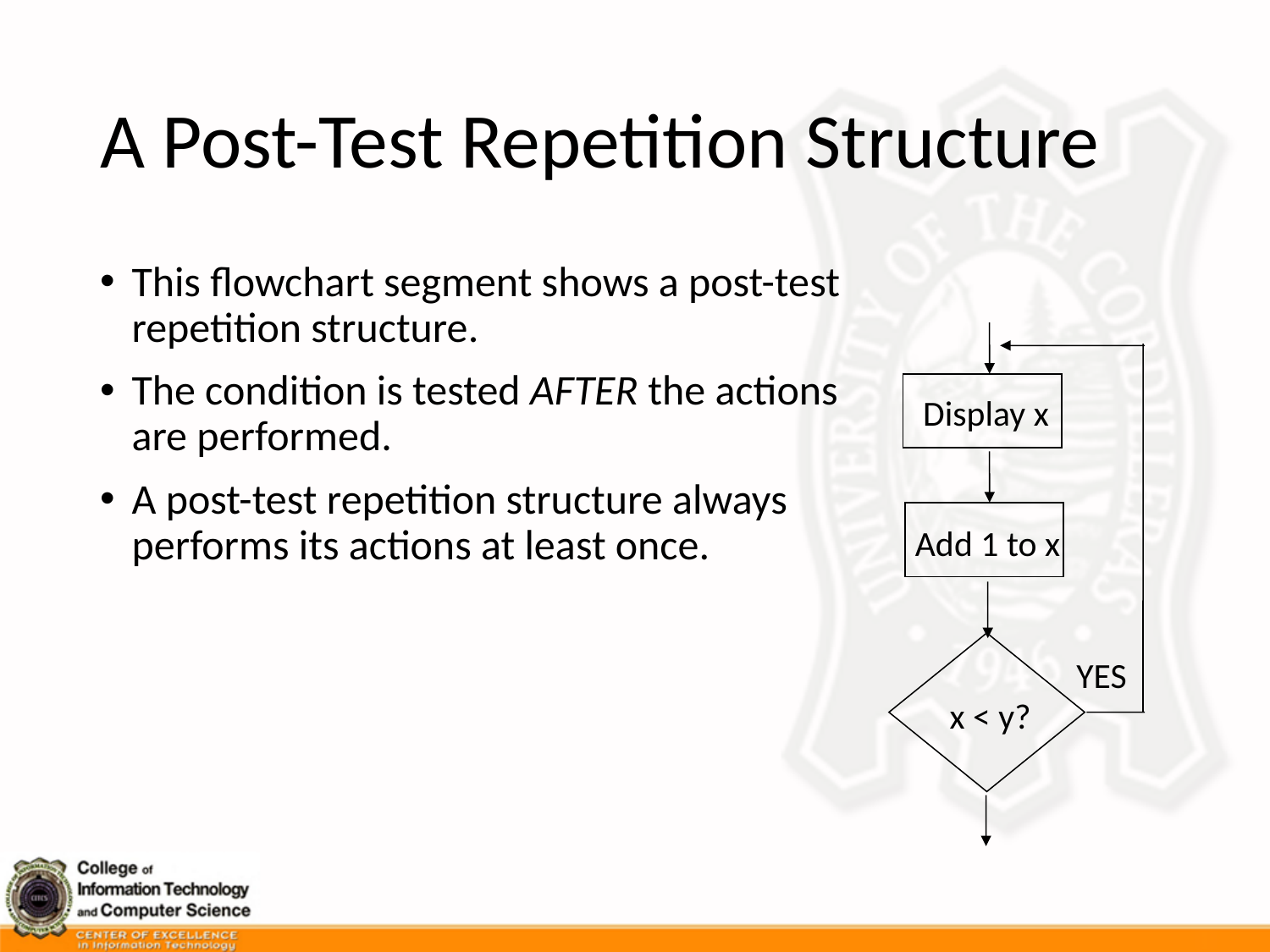

# A Post-Test Repetition Structure
This flowchart segment shows a post-test
repetition structure.
The condition is tested AFTER the actions
are performed.
A post-test repetition structure always
performs its actions at least once.

Display x

Add 1 to x

x < y?
YES